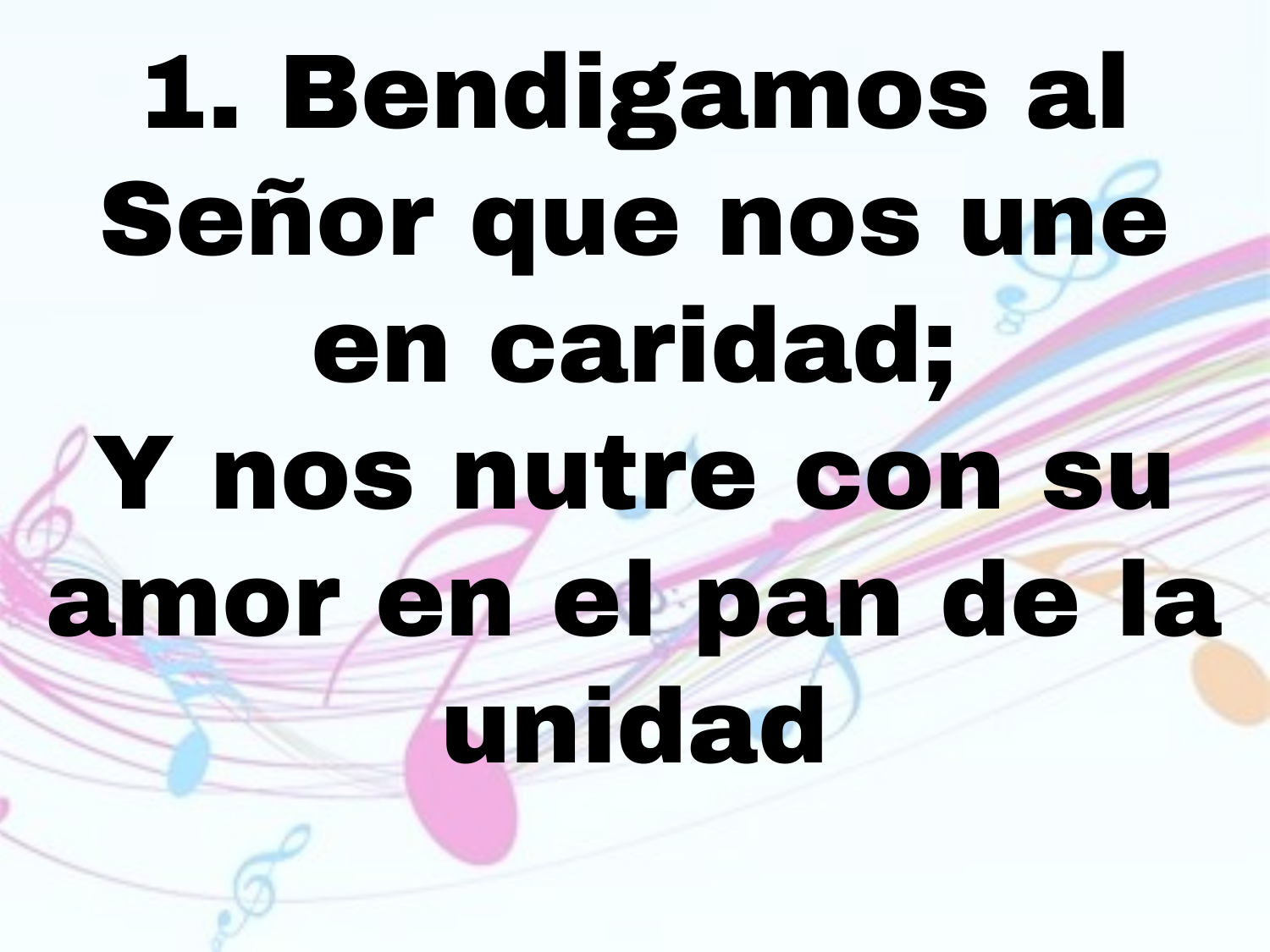

1. Bendigamos al Señor que nos une en caridad;
Y nos nutre con su amor en el pan de la
unidad